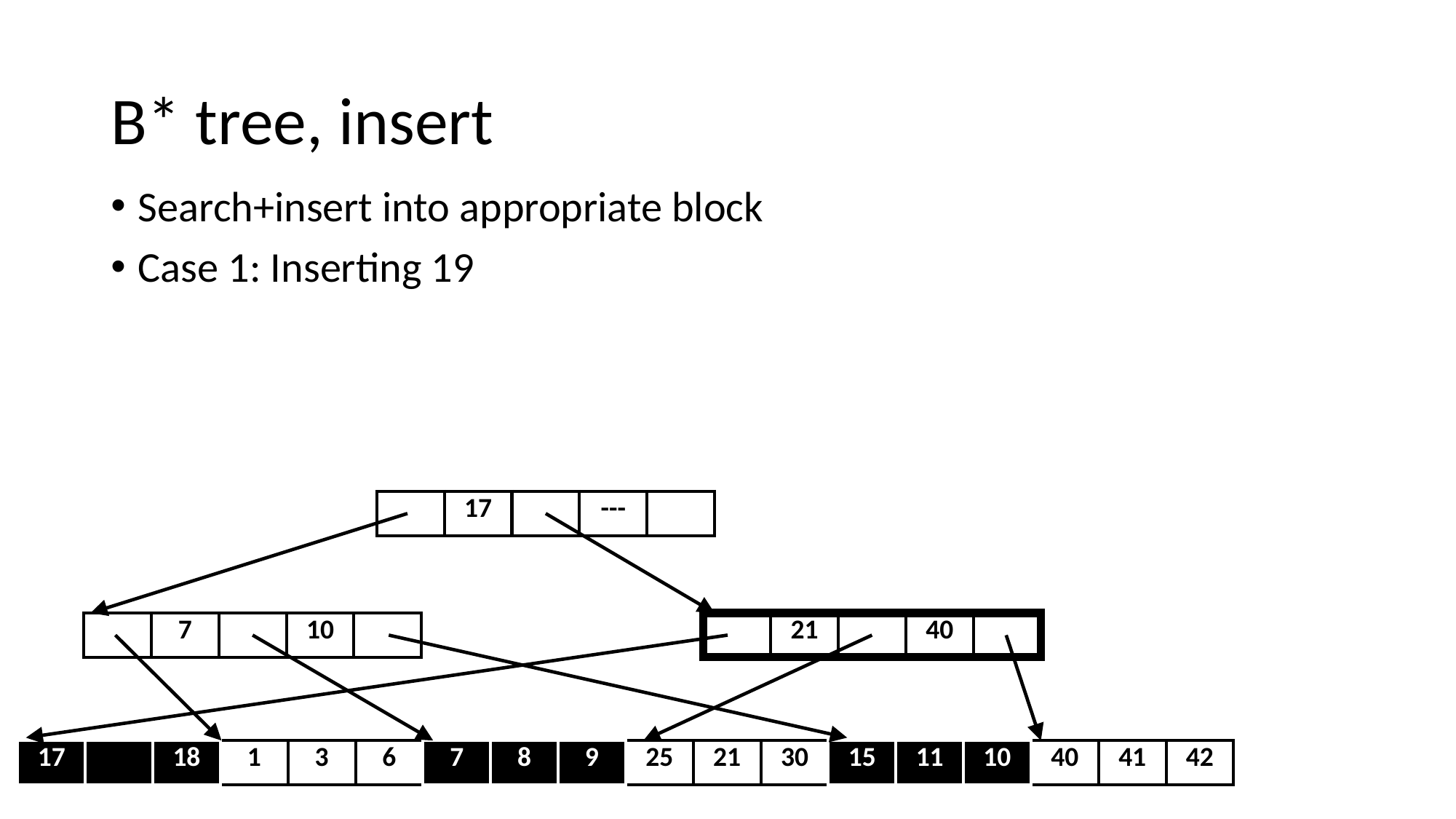

# B* tree, insert
Search+insert into appropriate block
Case 1: Inserting 19
|  | 17 |  | --- |  |
| --- | --- | --- | --- | --- |
|  | 7 |  | 10 |  |
| --- | --- | --- | --- | --- |
|  | 21 |  | 40 |  |
| --- | --- | --- | --- | --- |
| 17 |  | 18 | 1 | 3 | 6 | 7 | 8 | 9 | 25 | 21 | 30 | 15 | 11 | 10 | 40 | 41 | 42 |
| --- | --- | --- | --- | --- | --- | --- | --- | --- | --- | --- | --- | --- | --- | --- | --- | --- | --- |